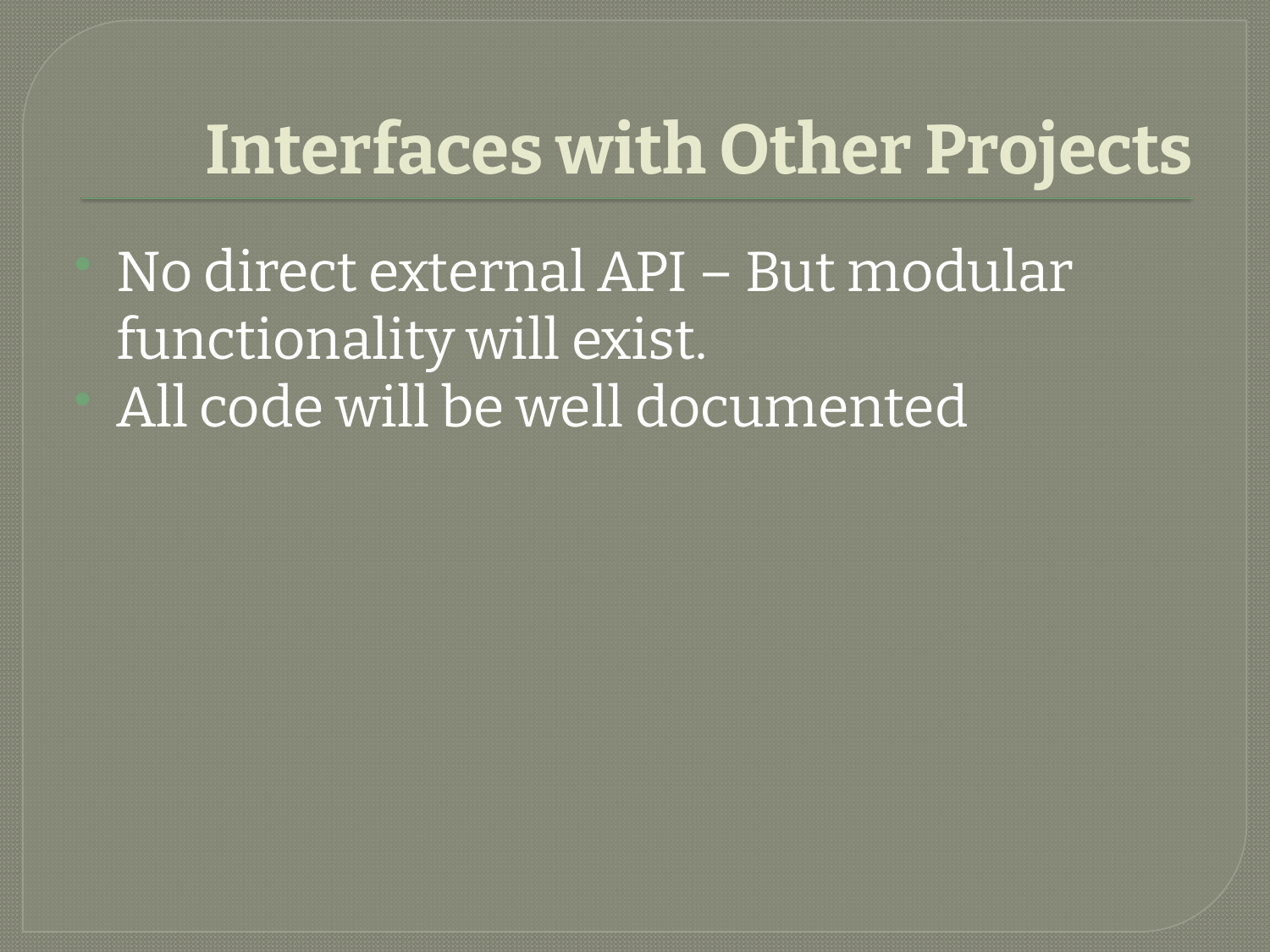

# Interfaces with Other Projects
No direct external API – But modular functionality will exist.
All code will be well documented